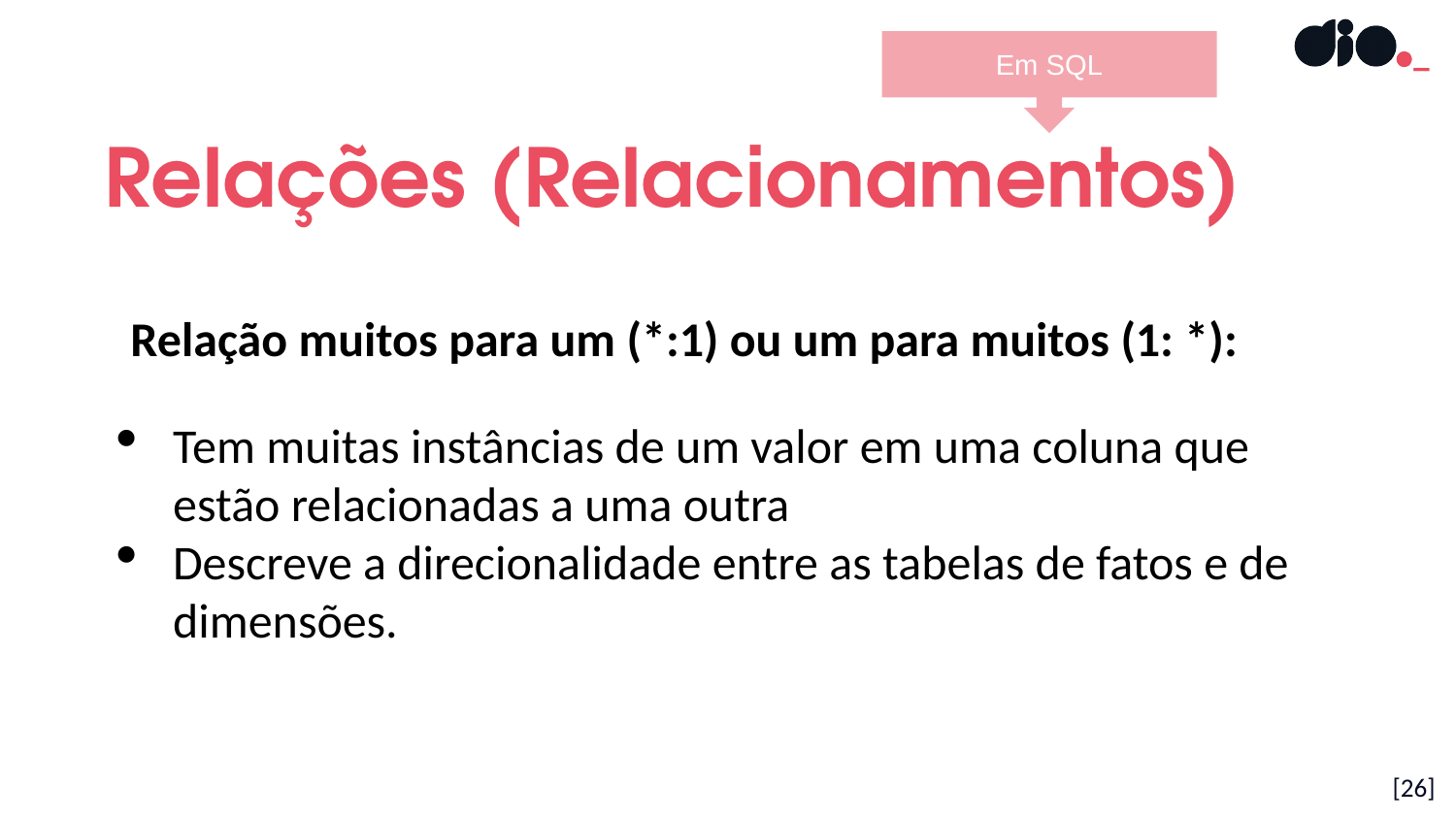

Em SQL
Relações (Relacionamentos)
Relação muitos para um (*:1) ou um para muitos (1: *):

Tem muitas instâncias de um valor em uma coluna que estão relacionadas a uma outra
Descreve a direcionalidade entre as tabelas de fatos e de dimensões.

[26]